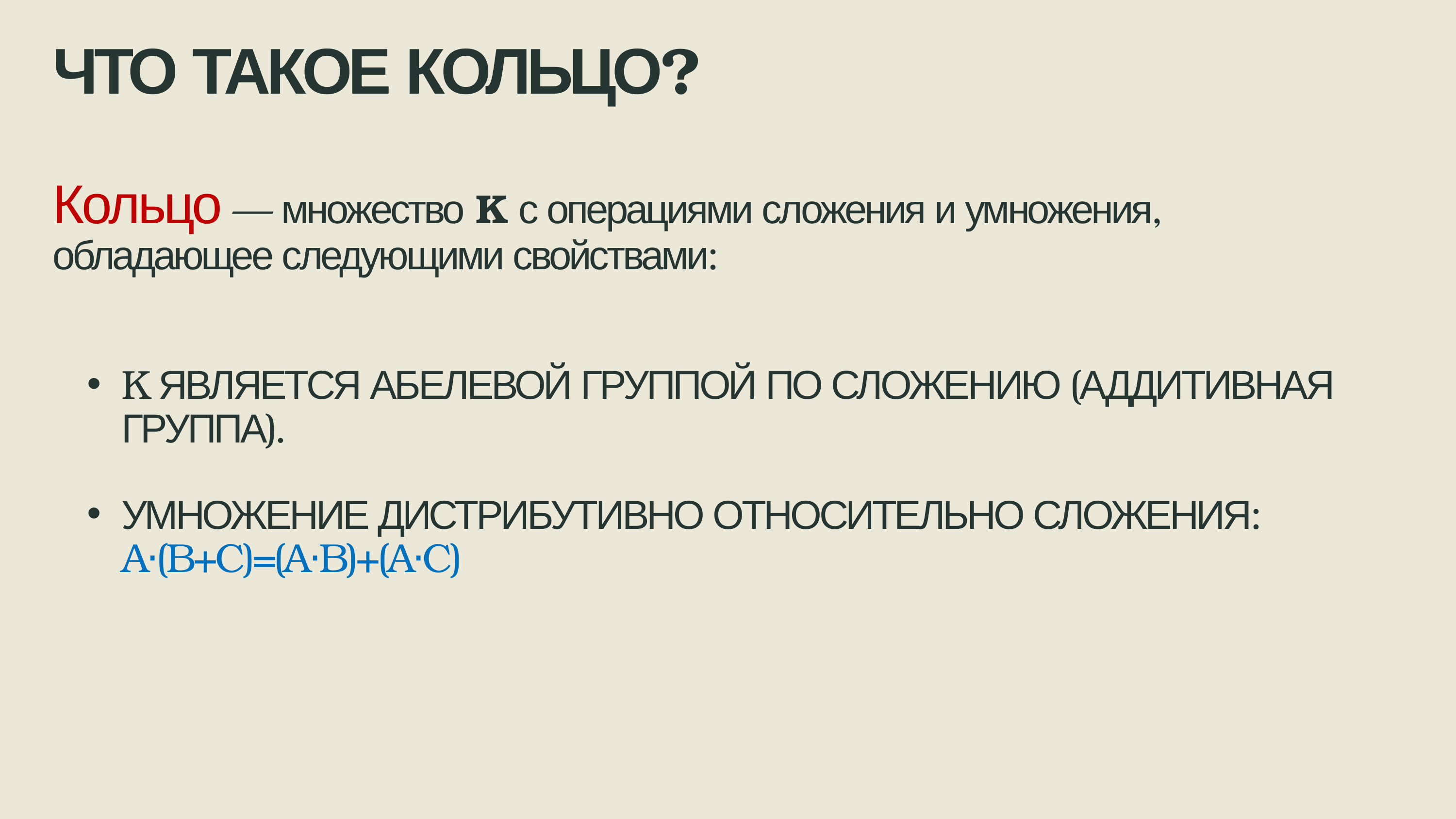

ЧТО ТАКОЕ КОЛЬЦО?
Кольцо — множество K с операциями сложения и умножения, обладающее следующими свойствами:

K ЯВЛЯЕТСЯ АБЕЛЕВОЙ ГРУППОЙ ПО СЛОЖЕНИЮ (АДДИТИВНАЯ ГРУППА).

УМНОЖЕНИЕ ДИСТРИБУТИВНО ОТНОСИТЕЛЬНО СЛОЖЕНИЯ: A⋅(B+C)=(A⋅B)+(A⋅C)